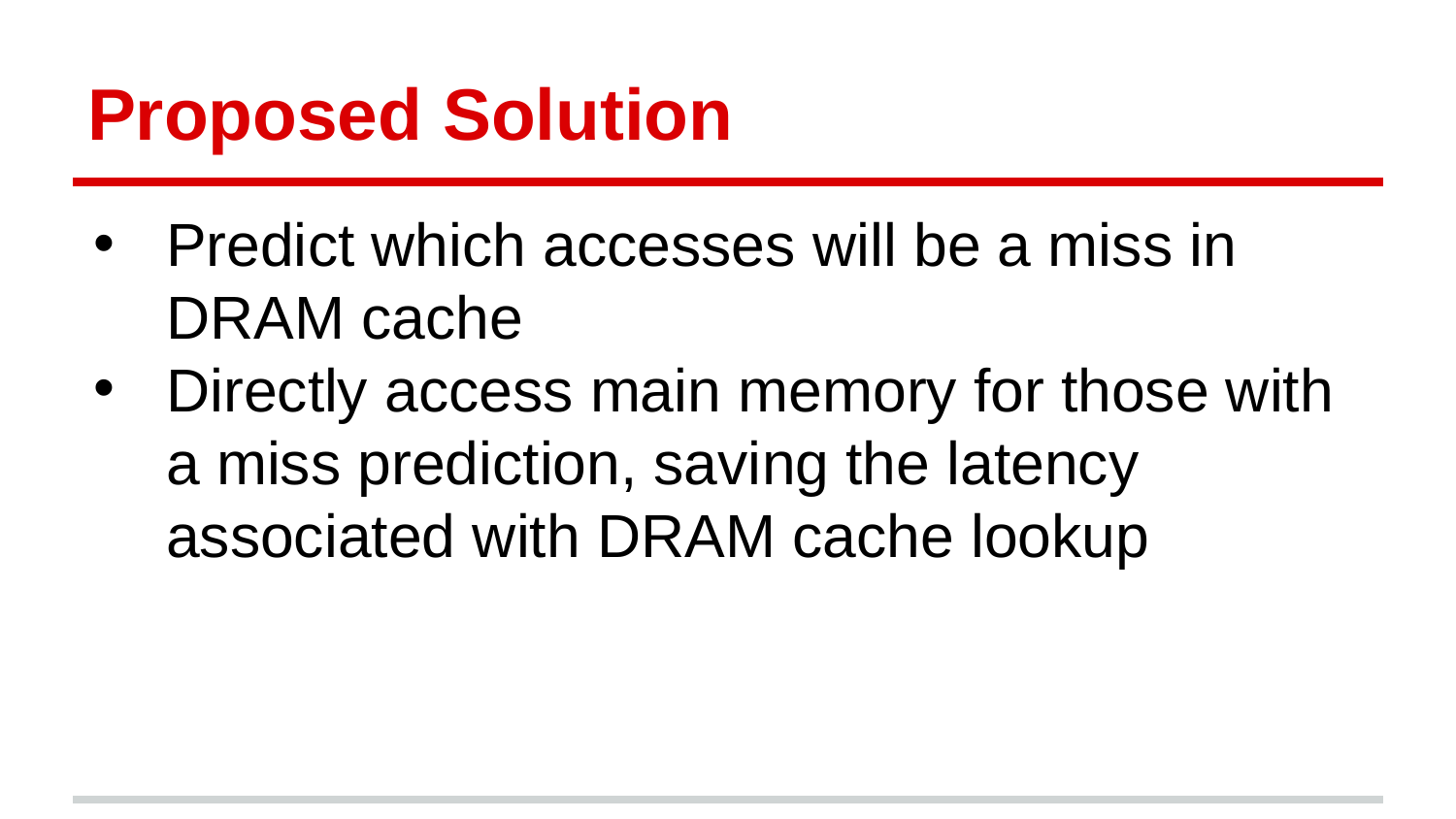

# Proposed Solution
Predict which accesses will be a miss in DRAM cache
Directly access main memory for those with a miss prediction, saving the latency associated with DRAM cache lookup